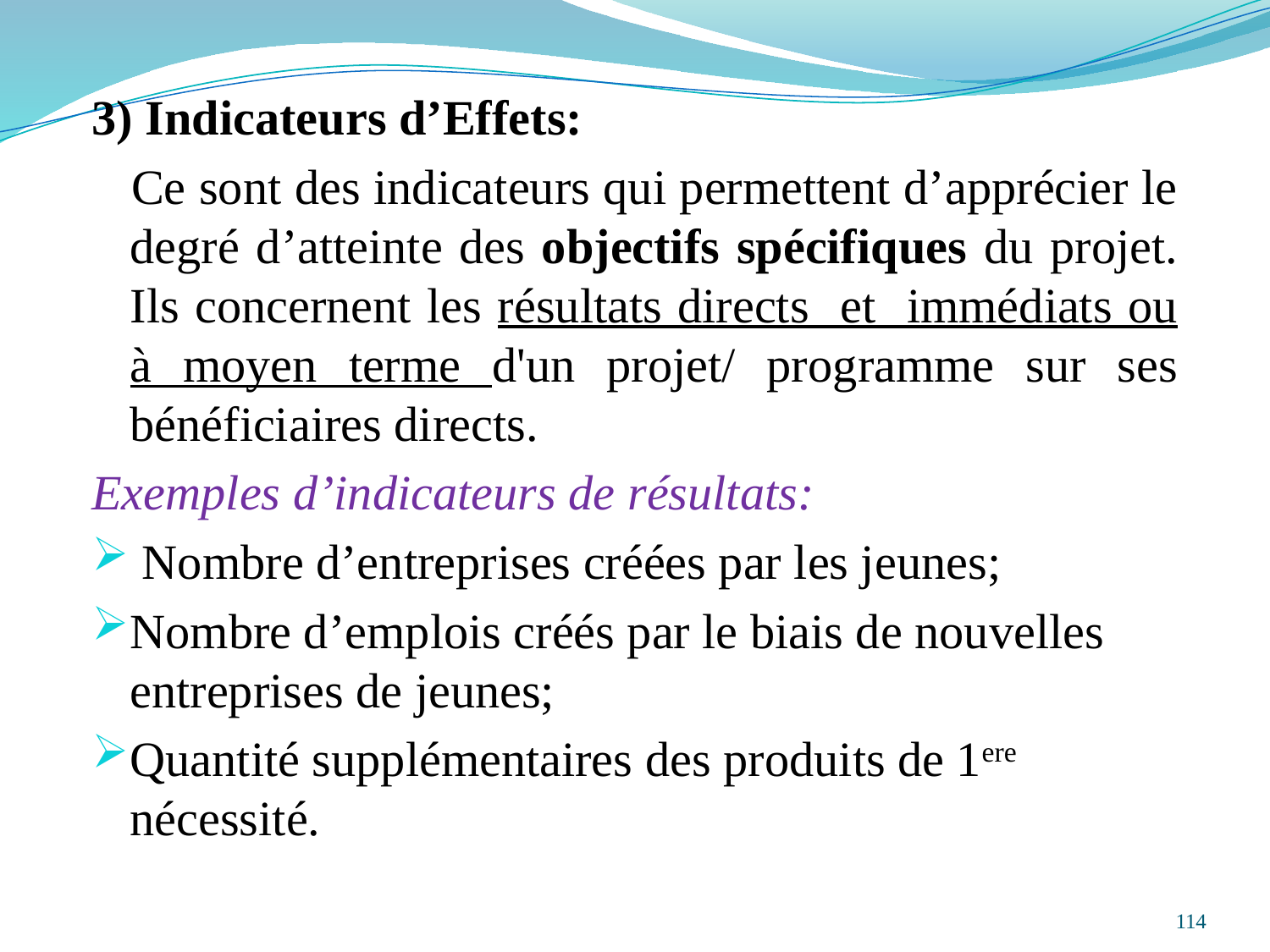

3) Indicateurs d’Effets:
   Ce sont des indicateurs qui permettent d’apprécier le degré d’atteinte des objectifs spécifiques du projet. Ils concernent les résultats directs  et  immédiats ou à moyen terme d'un projet/ programme sur ses bénéficiaires directs.
Exemples d’indicateurs de résultats:
 Nombre d’entreprises créées par les jeunes;
Nombre d’emplois créés par le biais de nouvelles entreprises de jeunes;
Quantité supplémentaires des produits de 1ere nécessité.

114